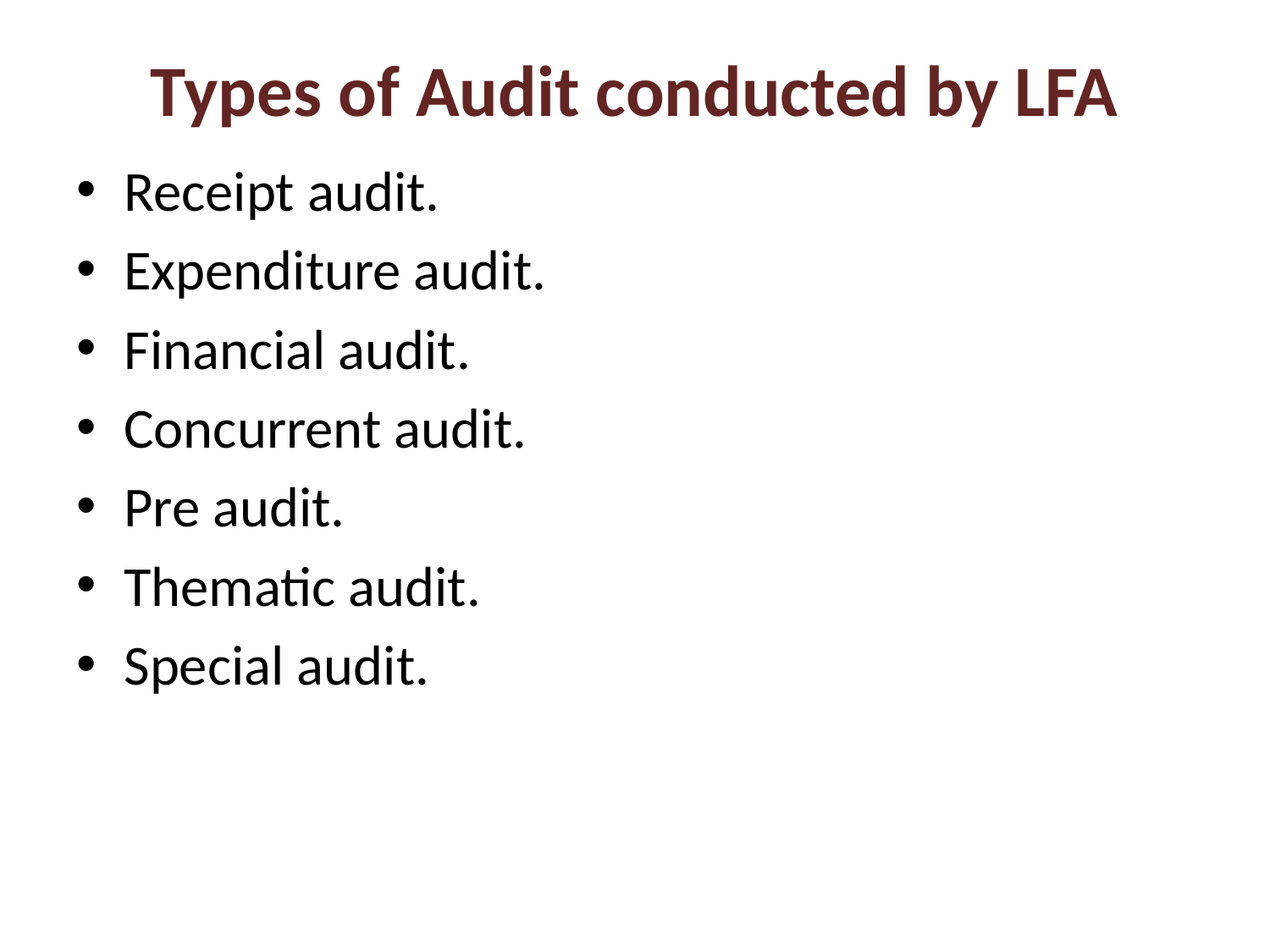

# Types of Audit conducted by LFA
Receipt audit.
Expenditure audit.
Financial audit.
Concurrent audit.
Pre audit.
Thematic audit.
Special audit.